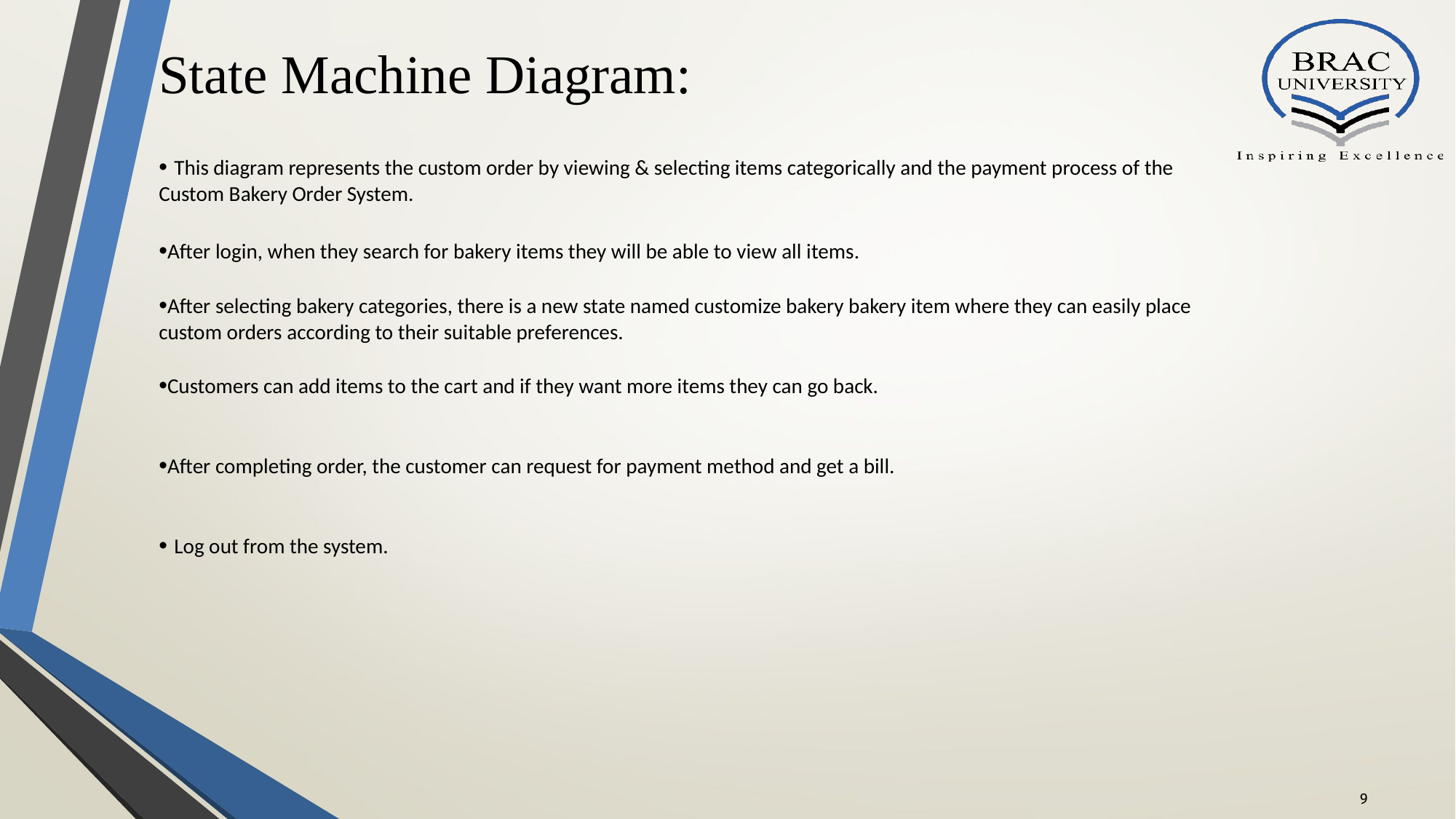

State Machine Diagram:

• This diagram represents the custom order by viewing & selecting items categorically and the payment process of the Custom Bakery Order System.

•After login, when they search for bakery items they will be able to view all items.

•After selecting bakery categories, there is a new state named customize bakery bakery item where they can easily place custom orders according to their suitable preferences.

•Customers can add items to the cart and if they want more items they can go back.

•After completing order, the customer can request for payment method and get a bill.

• Log out from the system.
9